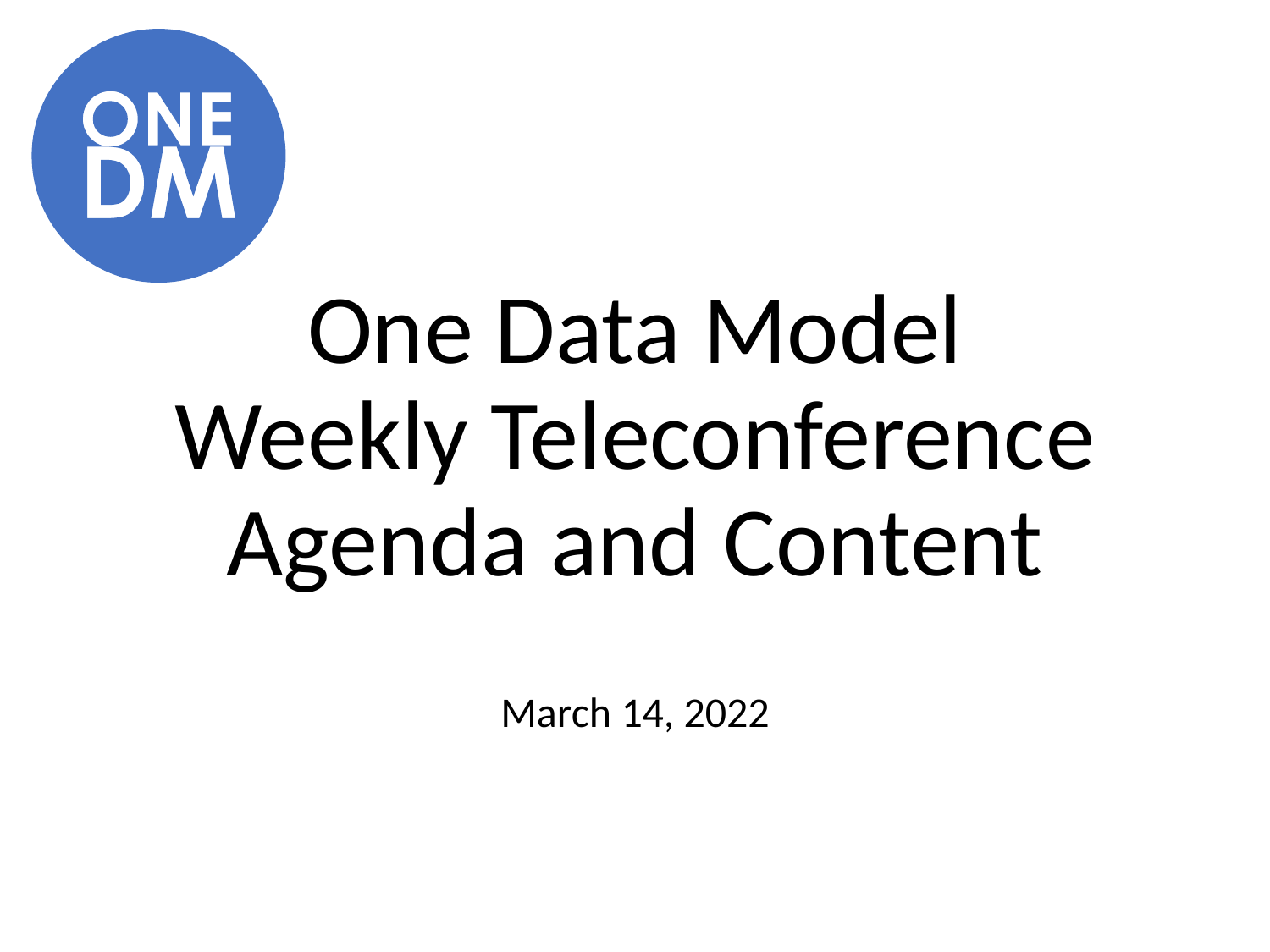

# One Data Model Weekly Teleconference Agenda and Content

March 14, 2022